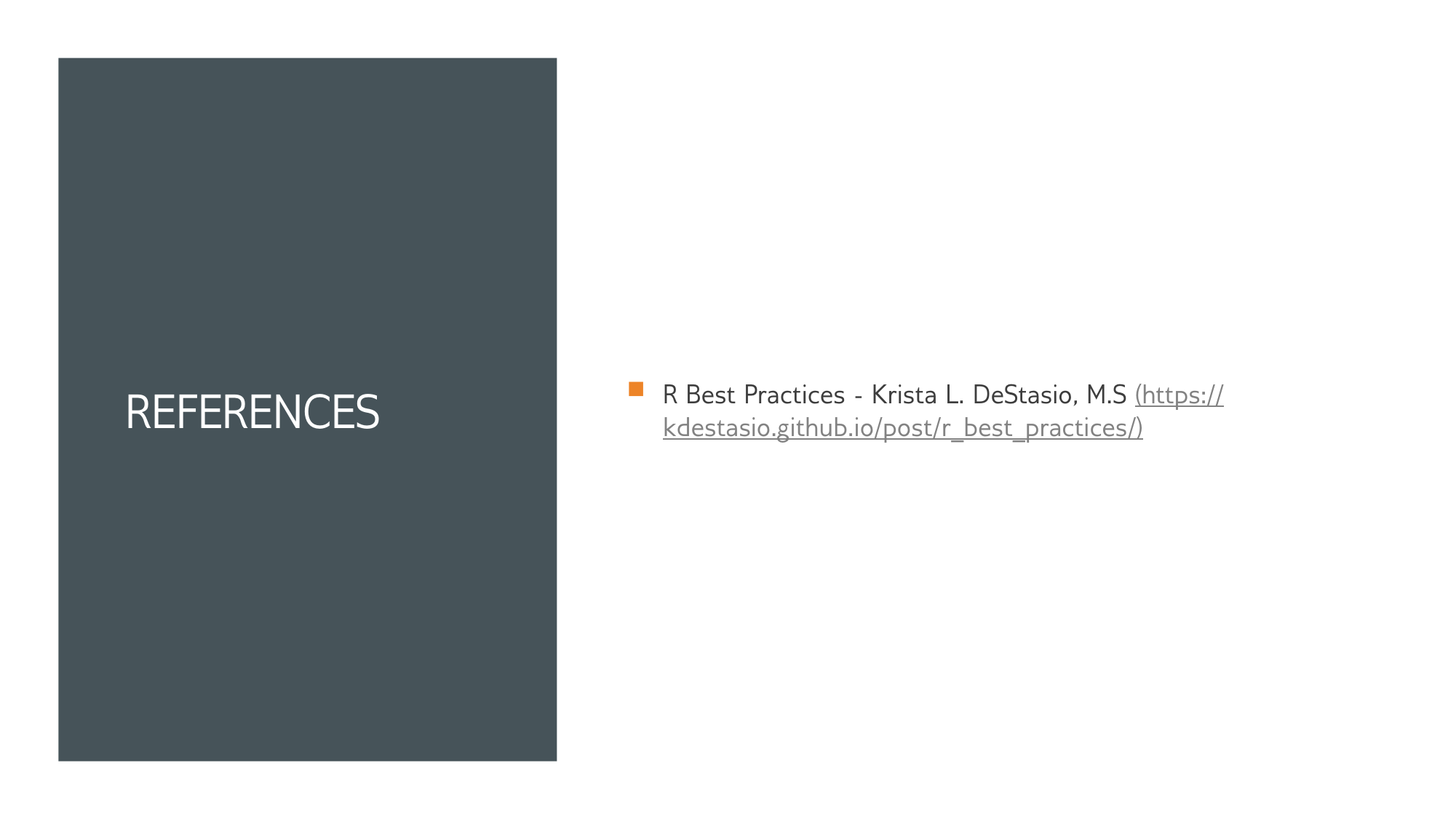

# references
R Best Practices - Krista L. DeStasio, M.S (https://kdestasio.github.io/post/r_best_practices/)